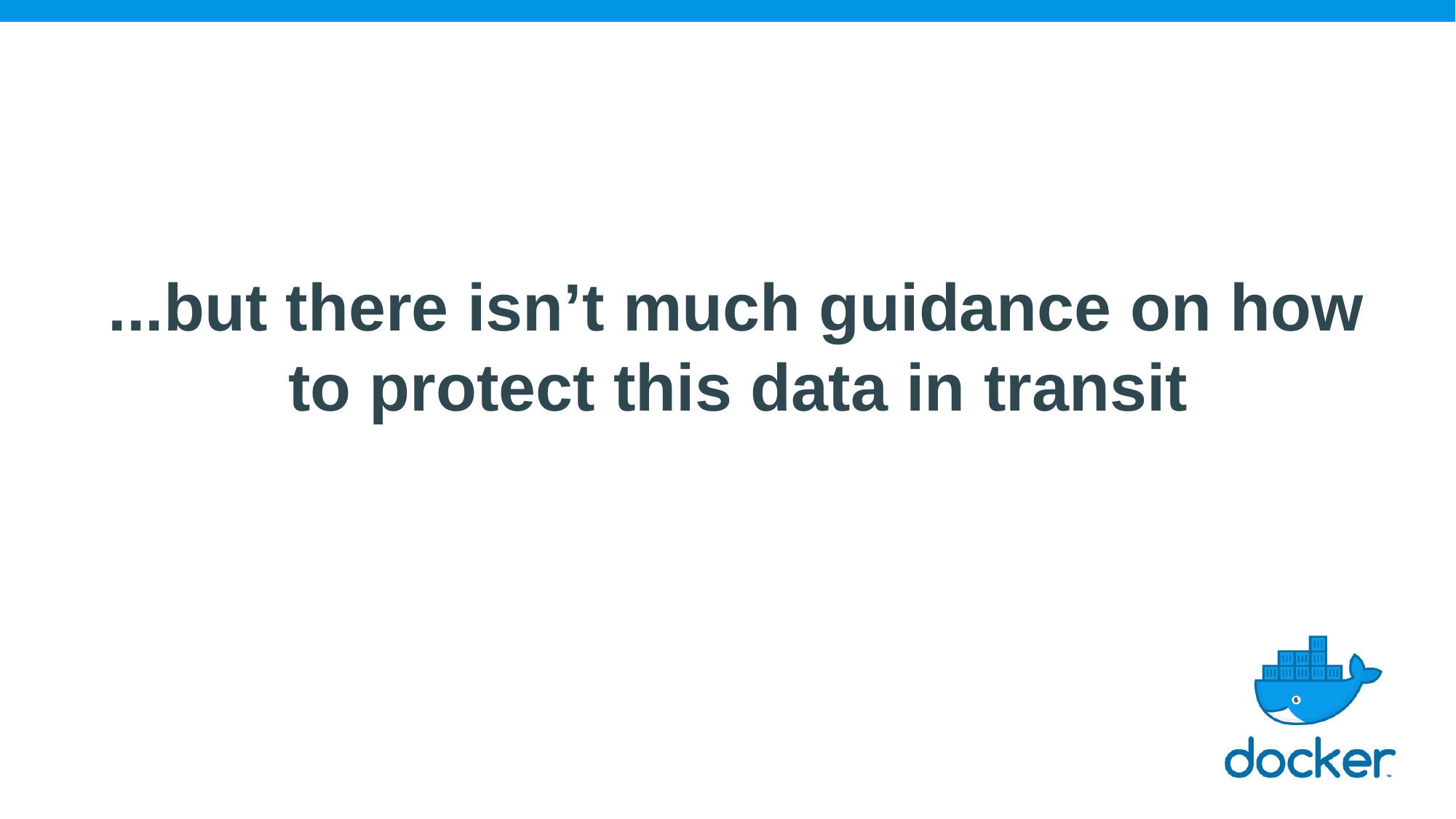

...but there isn’t much guidance on how to protect this data in transit